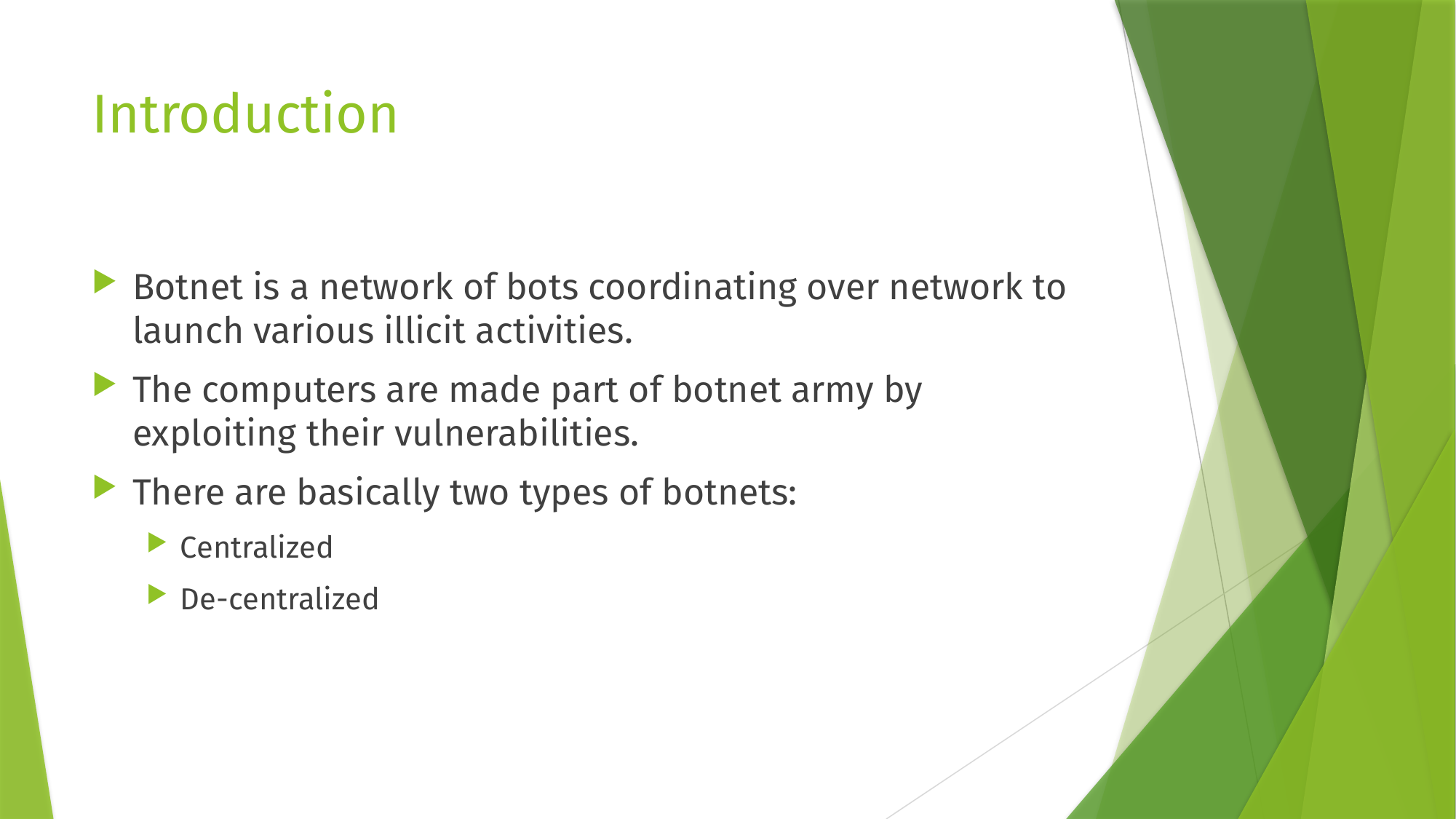

# Introduction
Botnet is a network of bots coordinating over network to launch various illicit activities.
The computers are made part of botnet army by exploiting their vulnerabilities.
There are basically two types of botnets:
Centralized
De-centralized